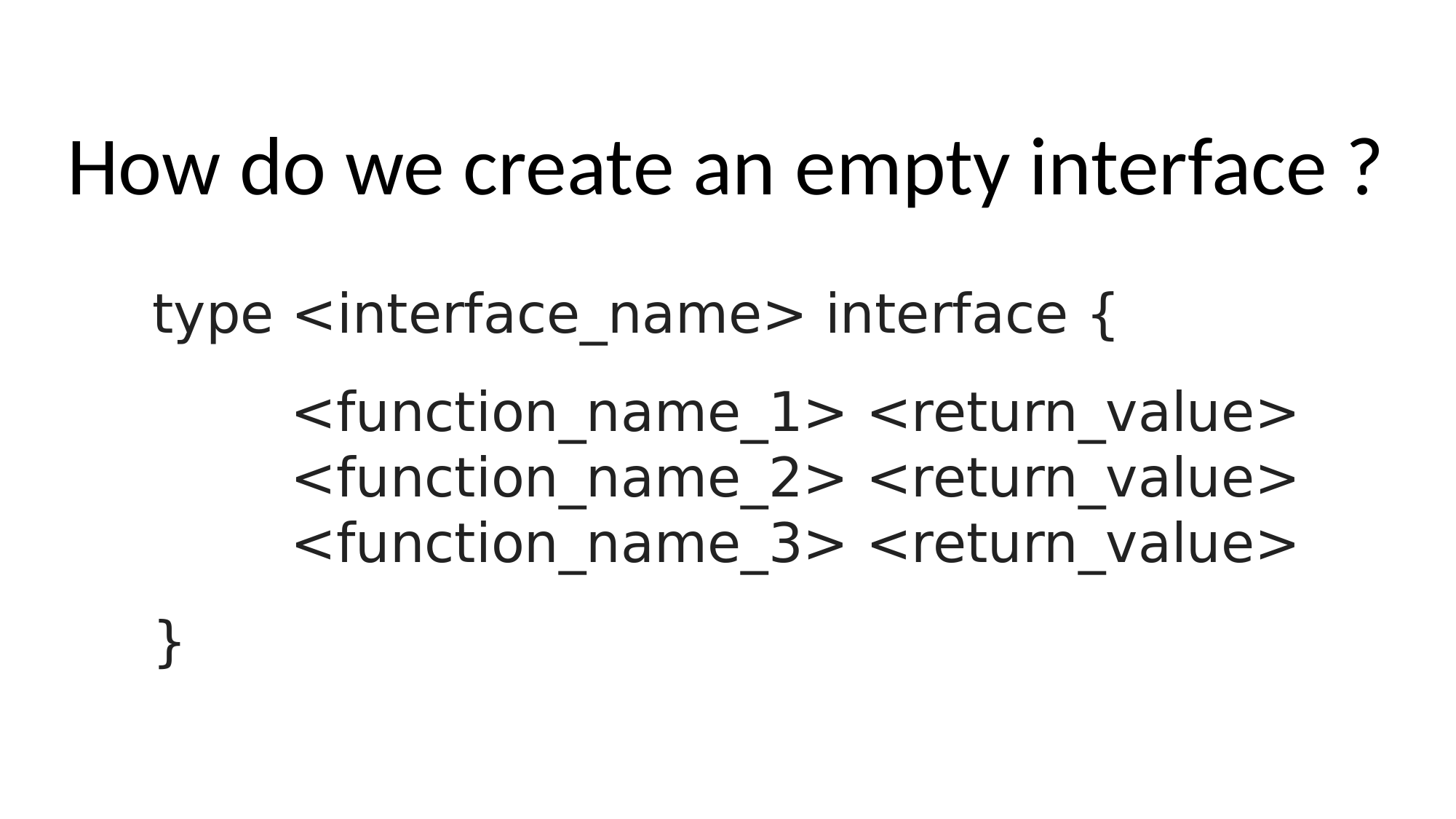

How do we create an empty interface ?
type <interface_name> interface {
        <function_name_1> <return_value>
        <function_name_2> <return_value>
        <function_name_3> <return_value>
}